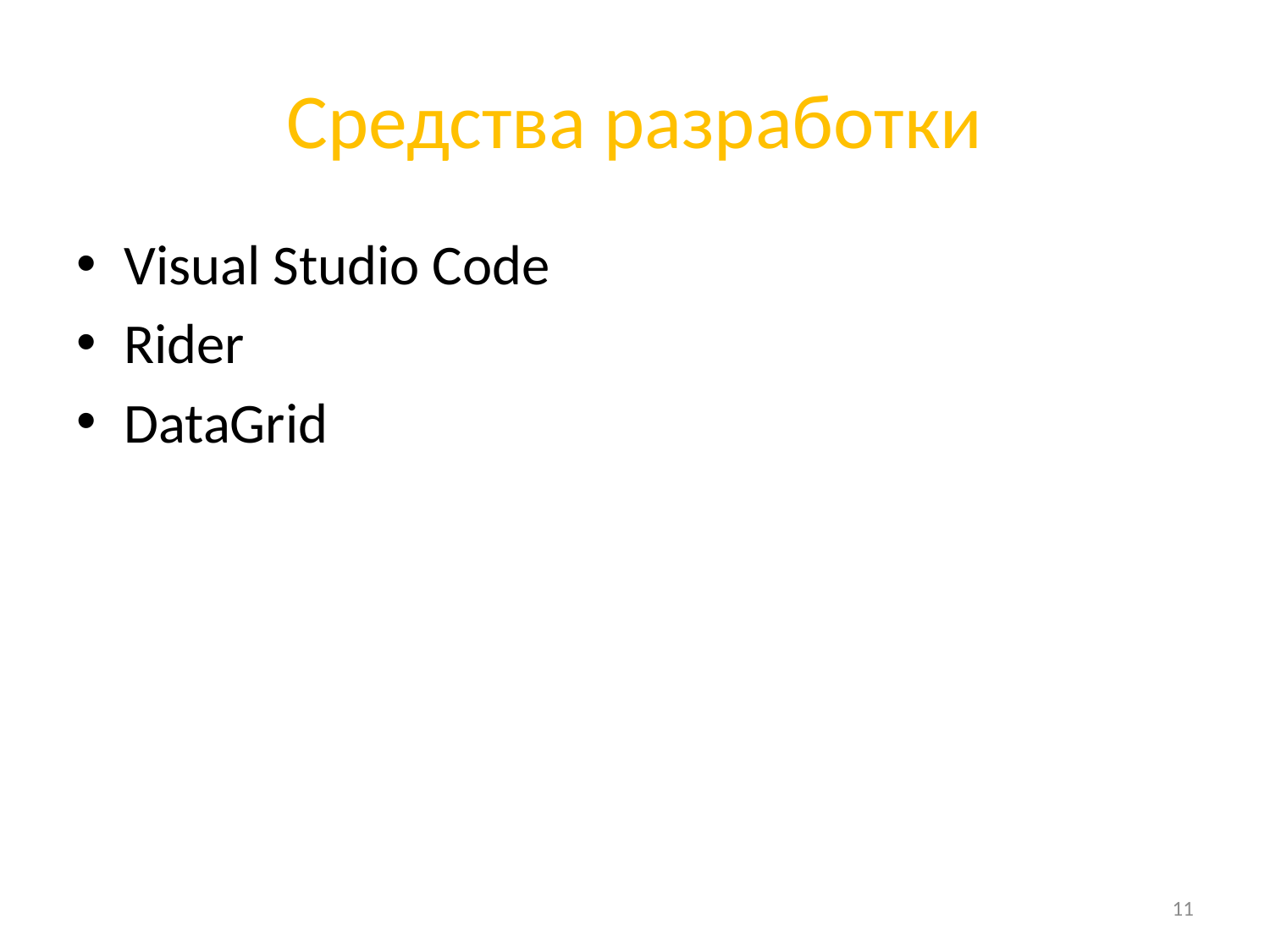

# Средства разработки
Visual Studio Code
Rider
DataGrid
11